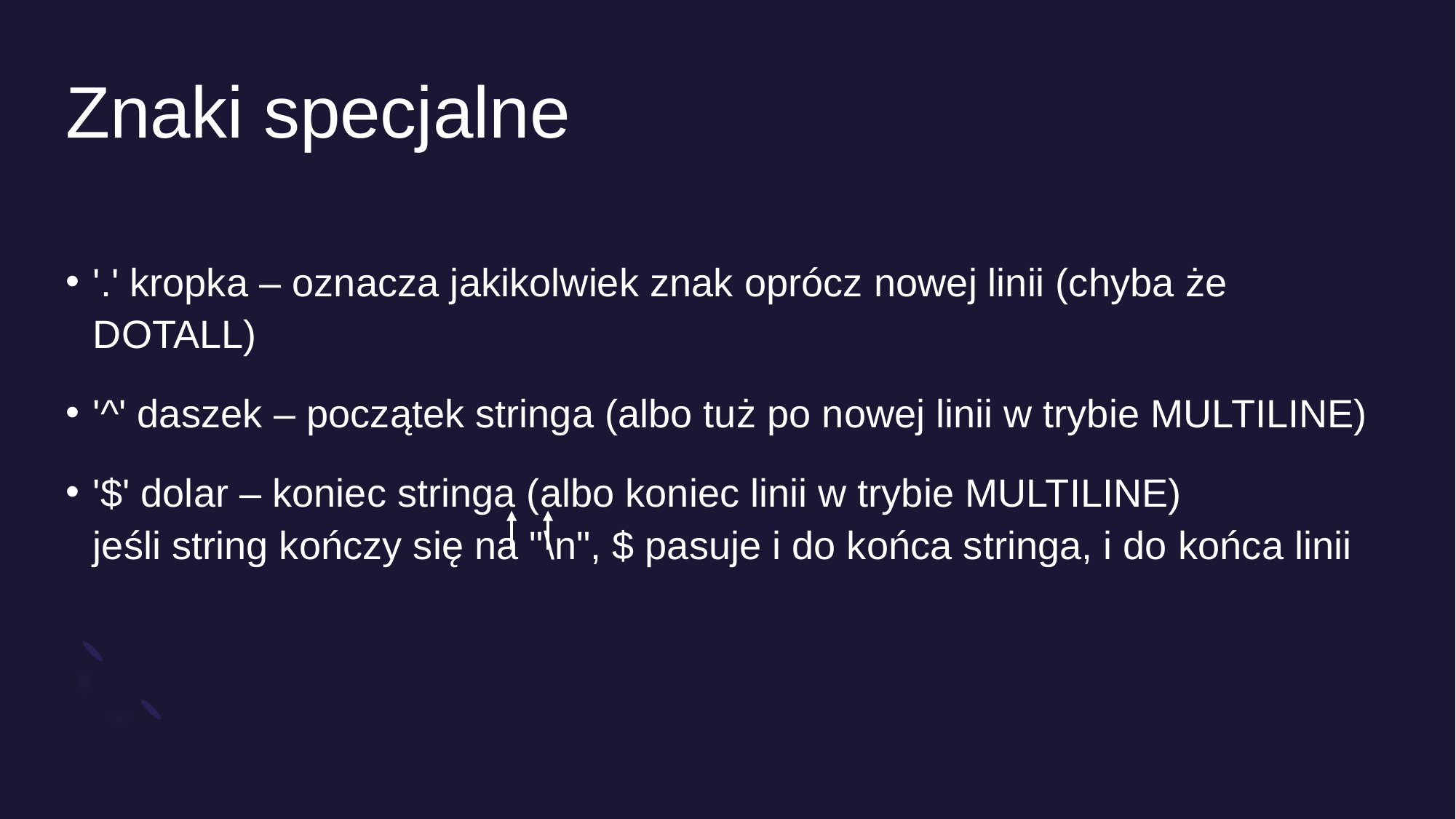

# Znaki specjalne
'.' kropka – oznacza jakikolwiek znak oprócz nowej linii (chyba że DOTALL)
'^' daszek – początek stringa (albo tuż po nowej linii w trybie MULTILINE)
'$' dolar – koniec stringa (albo koniec linii w trybie MULTILINE)
jeśli string kończy się na "\n", $ pasuje i do końca stringa, i do końca linii